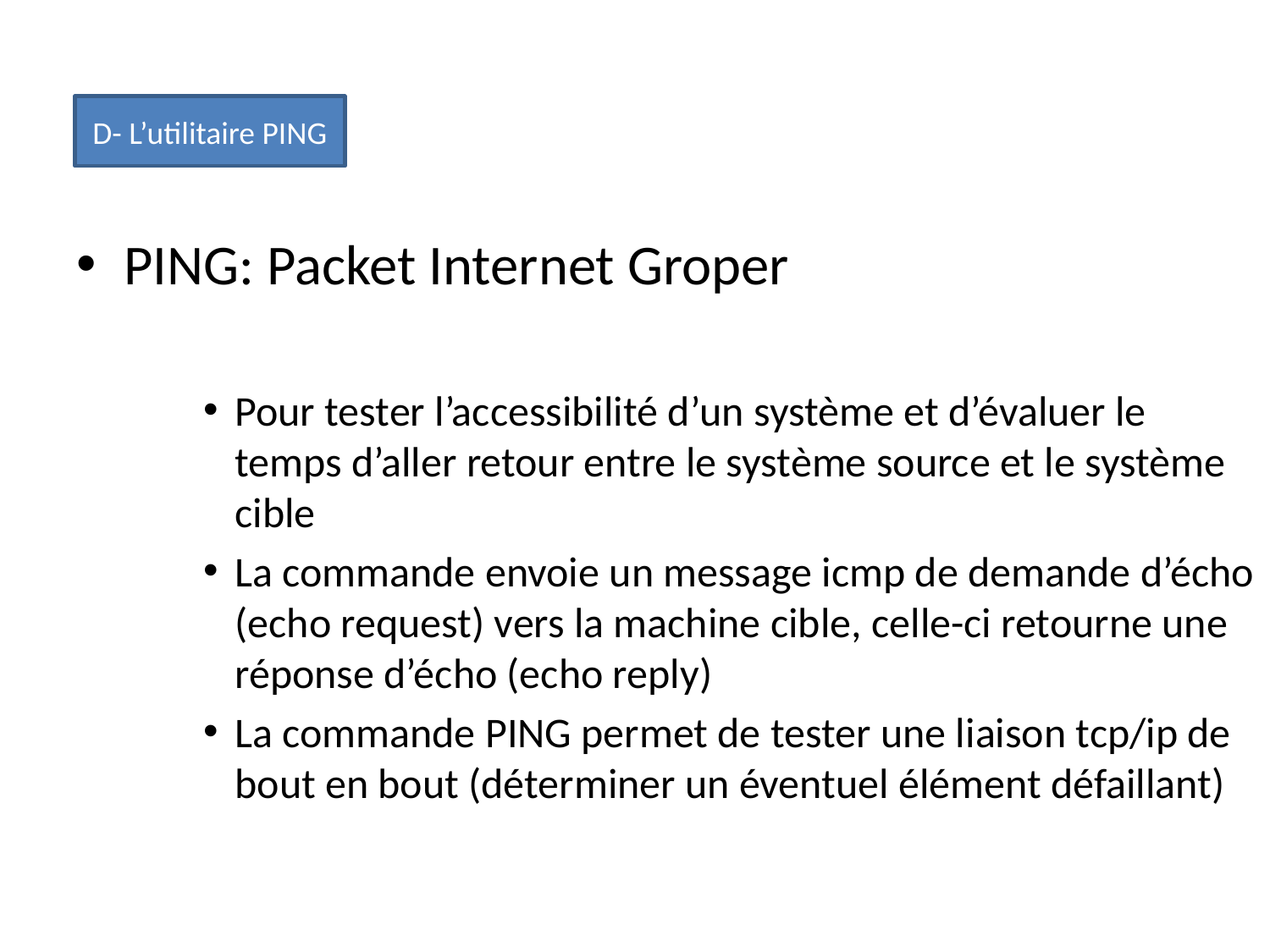

#
D- L’utilitaire PING
PING: Packet Internet Groper

Pour tester l’accessibilité d’un système et d’évaluer le temps d’aller retour entre le système source et le système cible
La commande envoie un message icmp de demande d’écho (echo request) vers la machine cible, celle-ci retourne une réponse d’écho (echo reply)
La commande PING permet de tester une liaison tcp/ip de bout en bout (déterminer un éventuel élément défaillant)